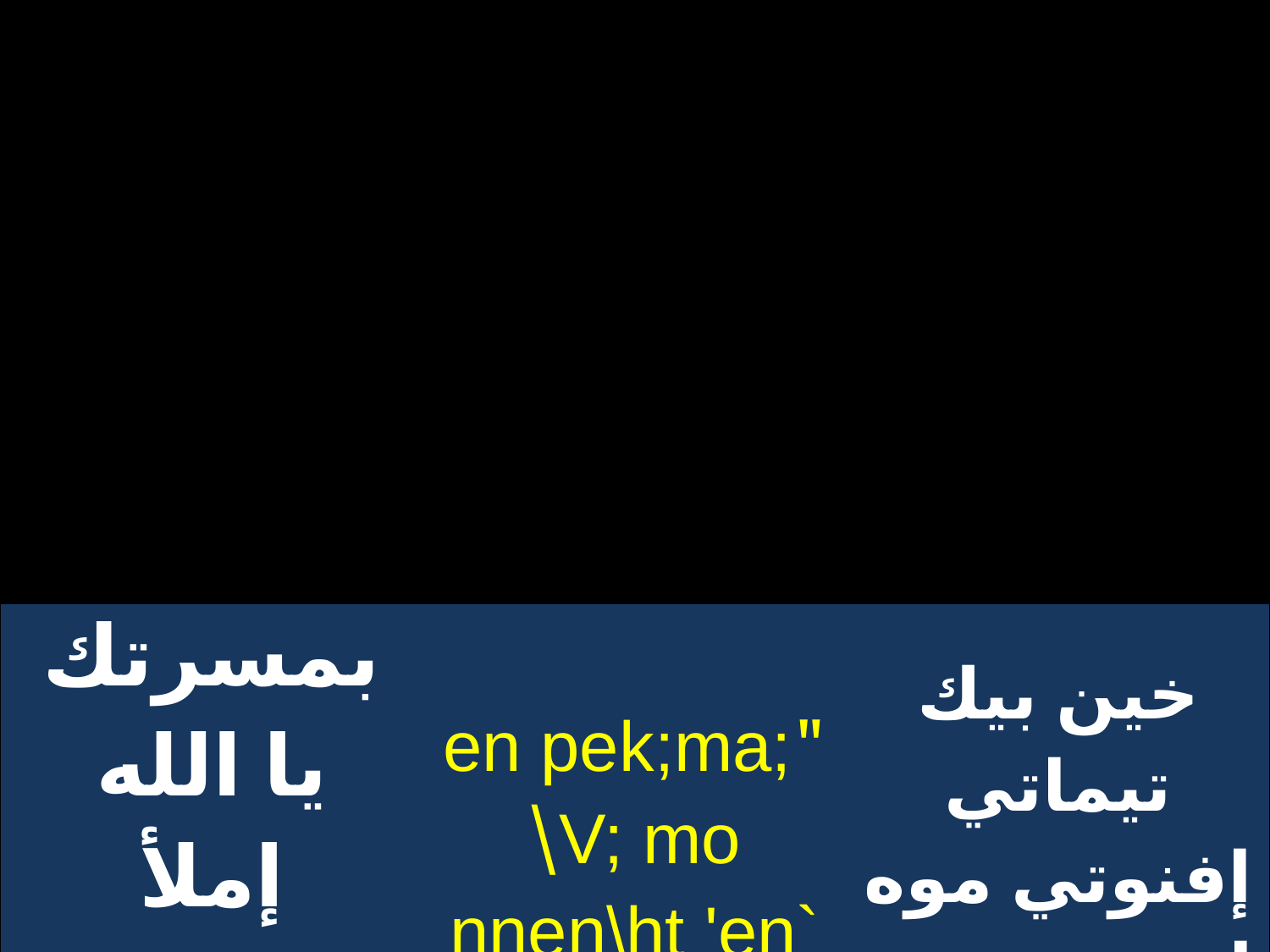

| بمسرتك يا الله إملأ قلوبنا من سلامك | "en pek;ma; V; mo\ `nnen\ht 'en tek\irhnh | خين بيك تيماتي إفنوتي موه إننهيت خين تيك هيريني |
| --- | --- | --- |